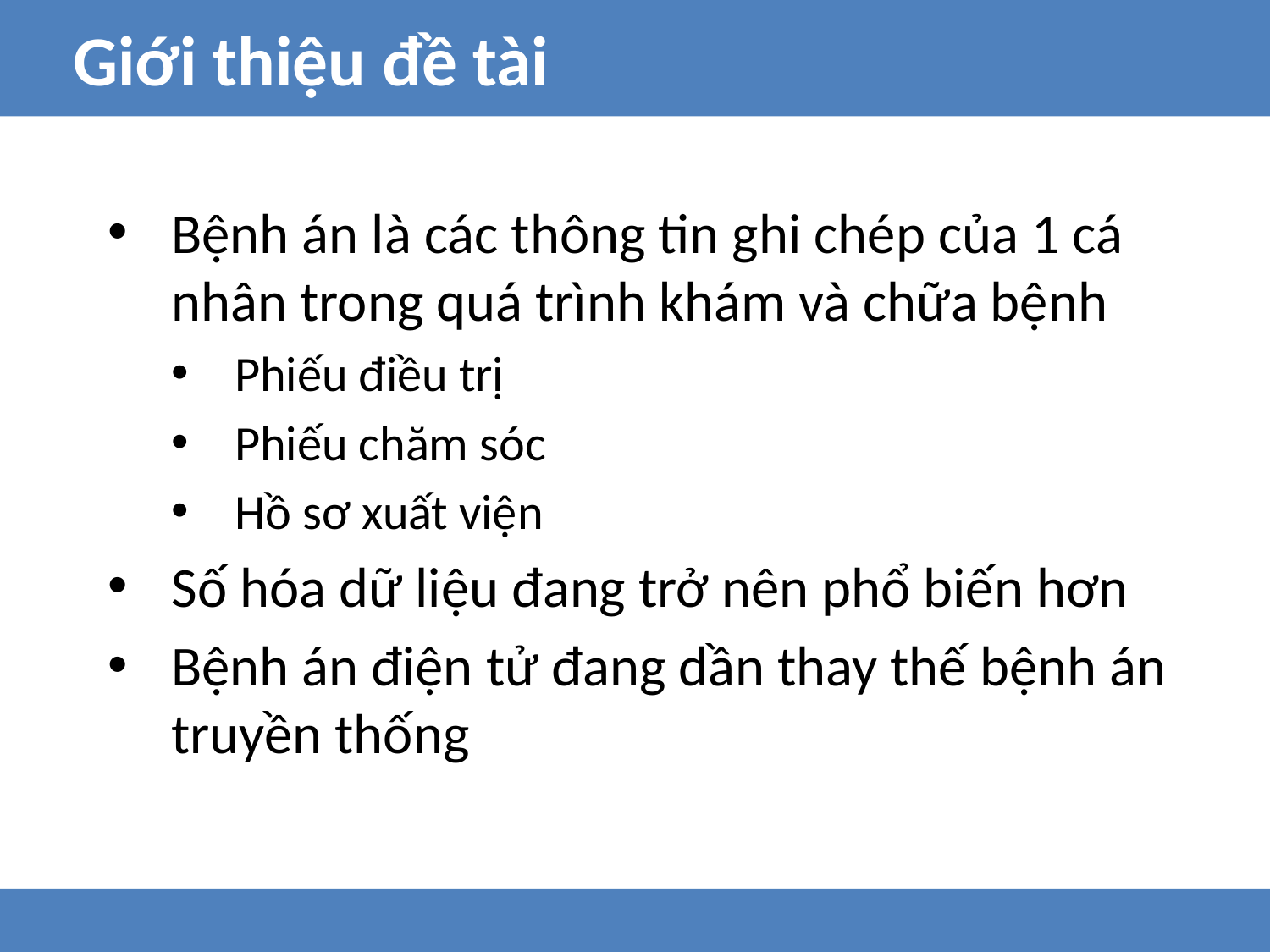

Giới thiệu đề tài
Bệnh án là các thông tin ghi chép của 1 cá nhân trong quá trình khám và chữa bệnh
Phiếu điều trị
Phiếu chăm sóc
Hồ sơ xuất viện
Số hóa dữ liệu đang trở nên phổ biến hơn
Bệnh án điện tử đang dần thay thế bệnh án truyền thống